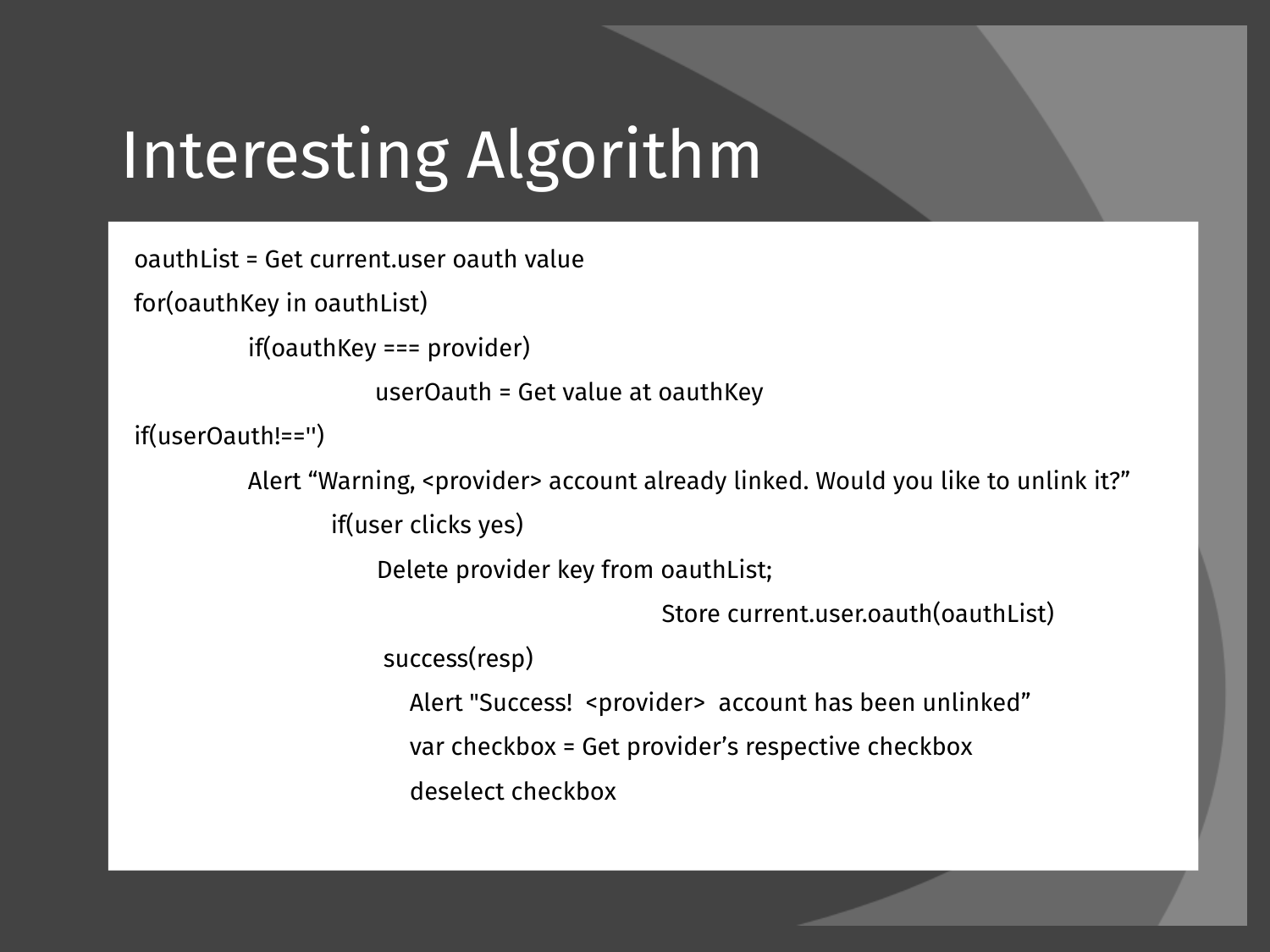

# Interesting Algorithm
  oauthList = Get current.user oauth value
  for(oauthKey in oauthList)
  	if(oauthKey === provider)
 		userOauth = Get value at oauthKey
  if(userOauth!=='')
    	Alert “Warning, <provider> account already linked. Would you like to unlink it?”
                                if(user clicks yes)
                                       Delete provider key from oauthList;
				     Store current.user.oauth(oauthList)
                                        success(resp)
                                            Alert "Success!  <provider>  account has been unlinked”
                                            var checkbox = Get provider’s respective checkbox
                                            deselect checkbox